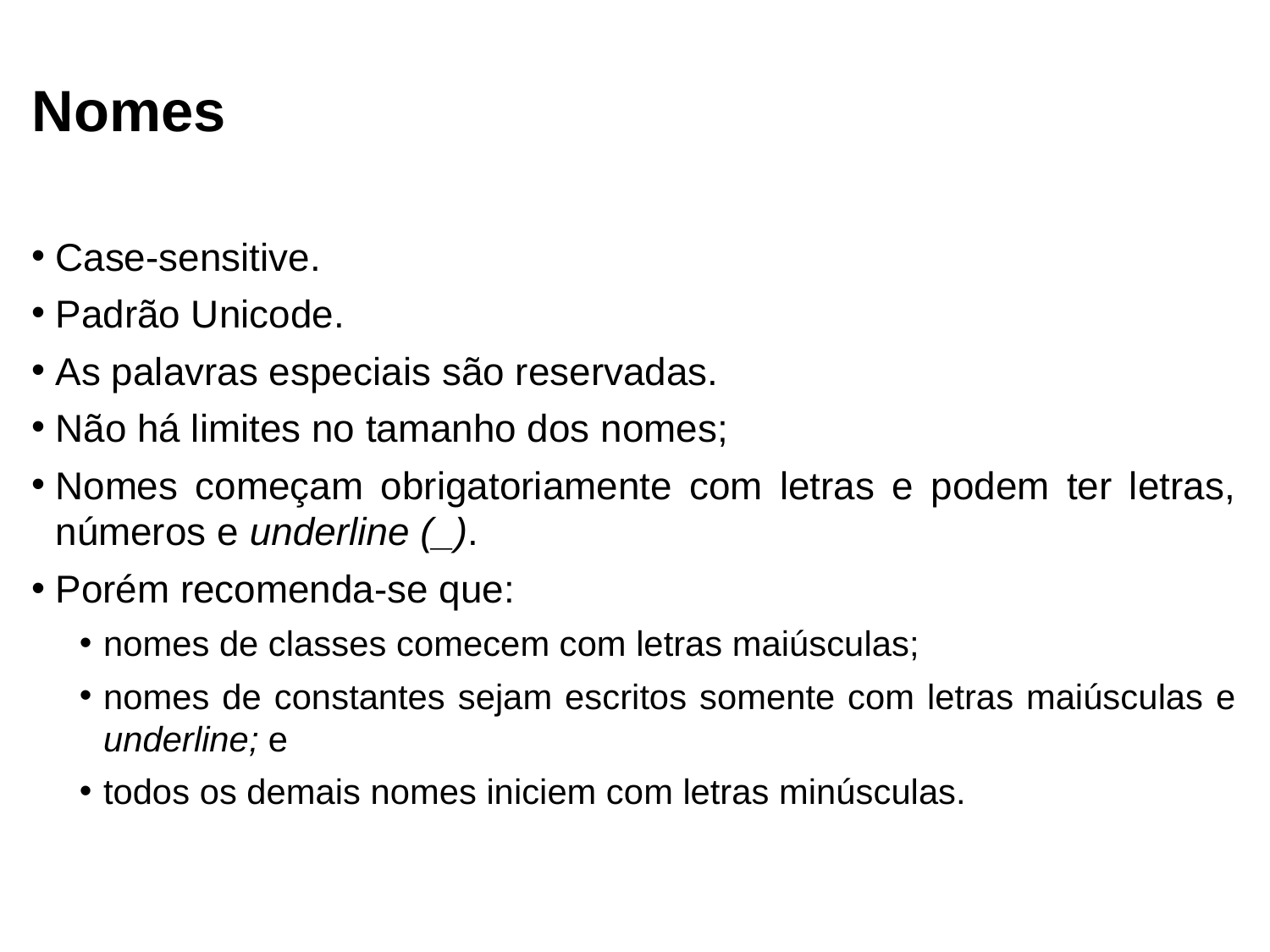

Nomes
Case-sensitive.
Padrão Unicode.
As palavras especiais são reservadas.
Não há limites no tamanho dos nomes;
Nomes começam obrigatoriamente com letras e podem ter letras, números e underline (_).
Porém recomenda-se que:
nomes de classes comecem com letras maiúsculas;
nomes de constantes sejam escritos somente com letras maiúsculas e underline; e
todos os demais nomes iniciem com letras minúsculas.